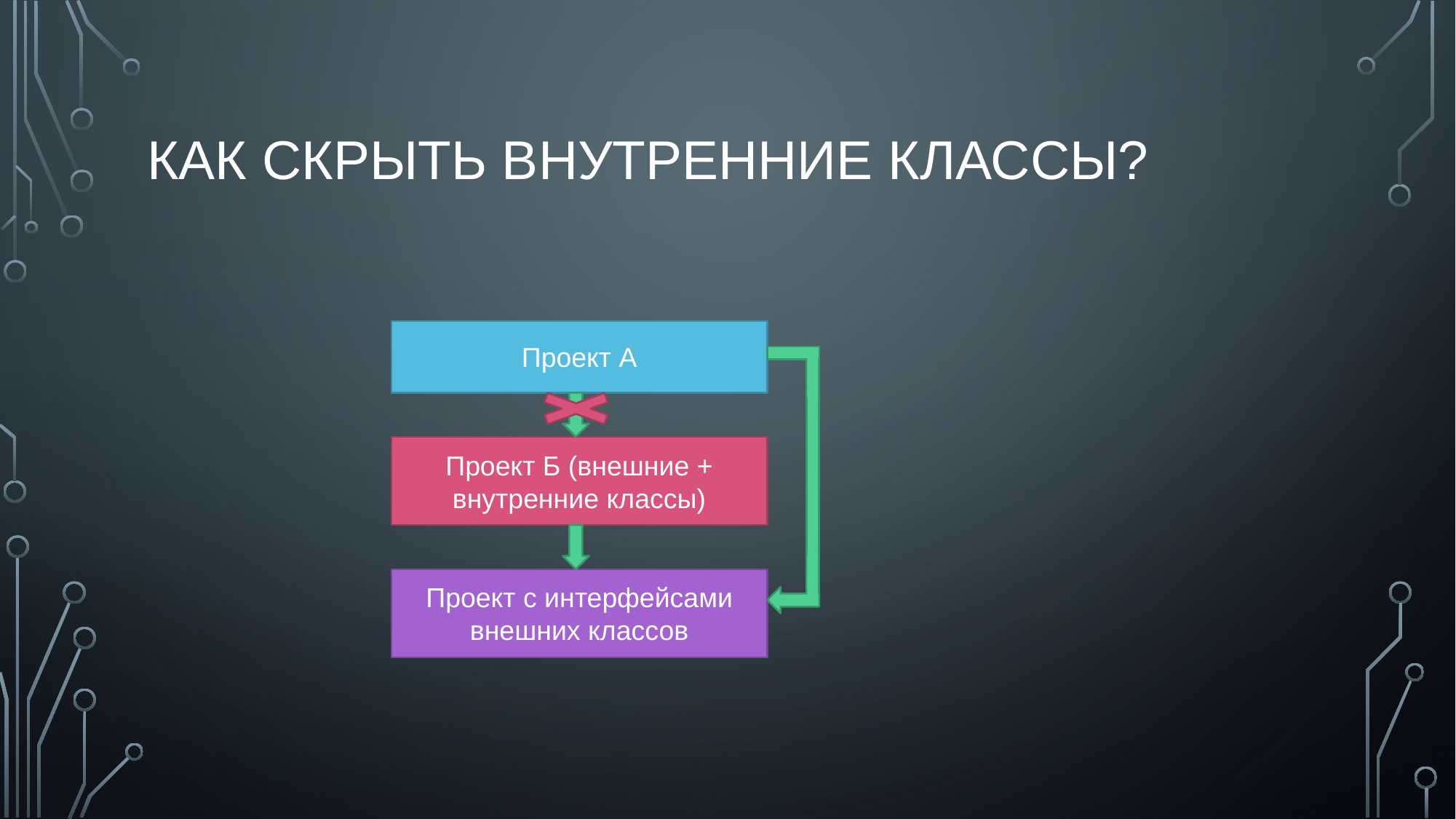

# Как скрыть внутренние классы?
Проект А

Проект Б (внешние + внутренние классы)

Проект с интерфейсами внешних классов